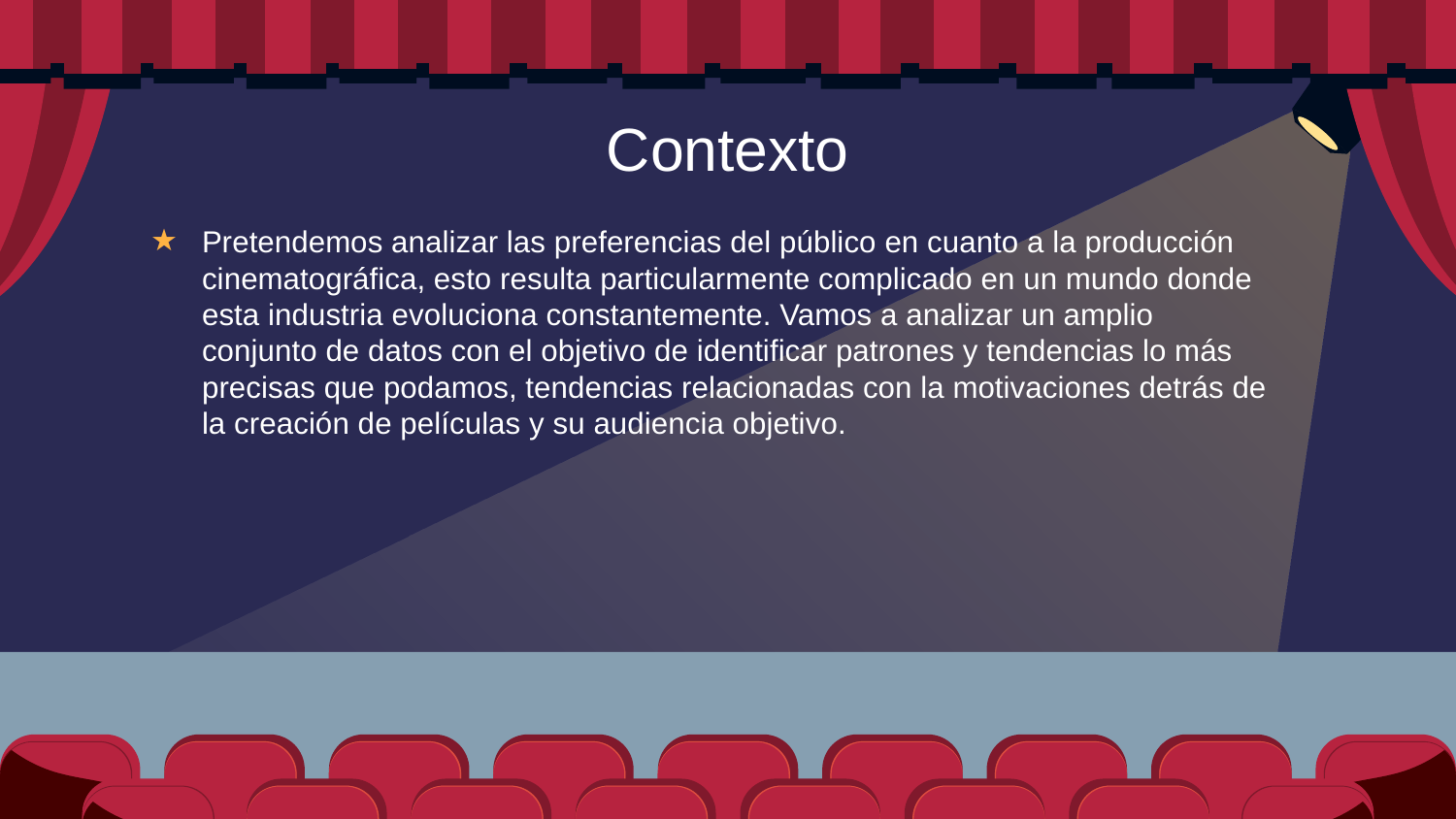

# Contexto
Pretendemos analizar las preferencias del público en cuanto a la producción cinematográfica, esto resulta particularmente complicado en un mundo donde esta industria evoluciona constantemente. Vamos a analizar un amplio conjunto de datos con el objetivo de identificar patrones y tendencias lo más precisas que podamos, tendencias relacionadas con la motivaciones detrás de la creación de películas y su audiencia objetivo.